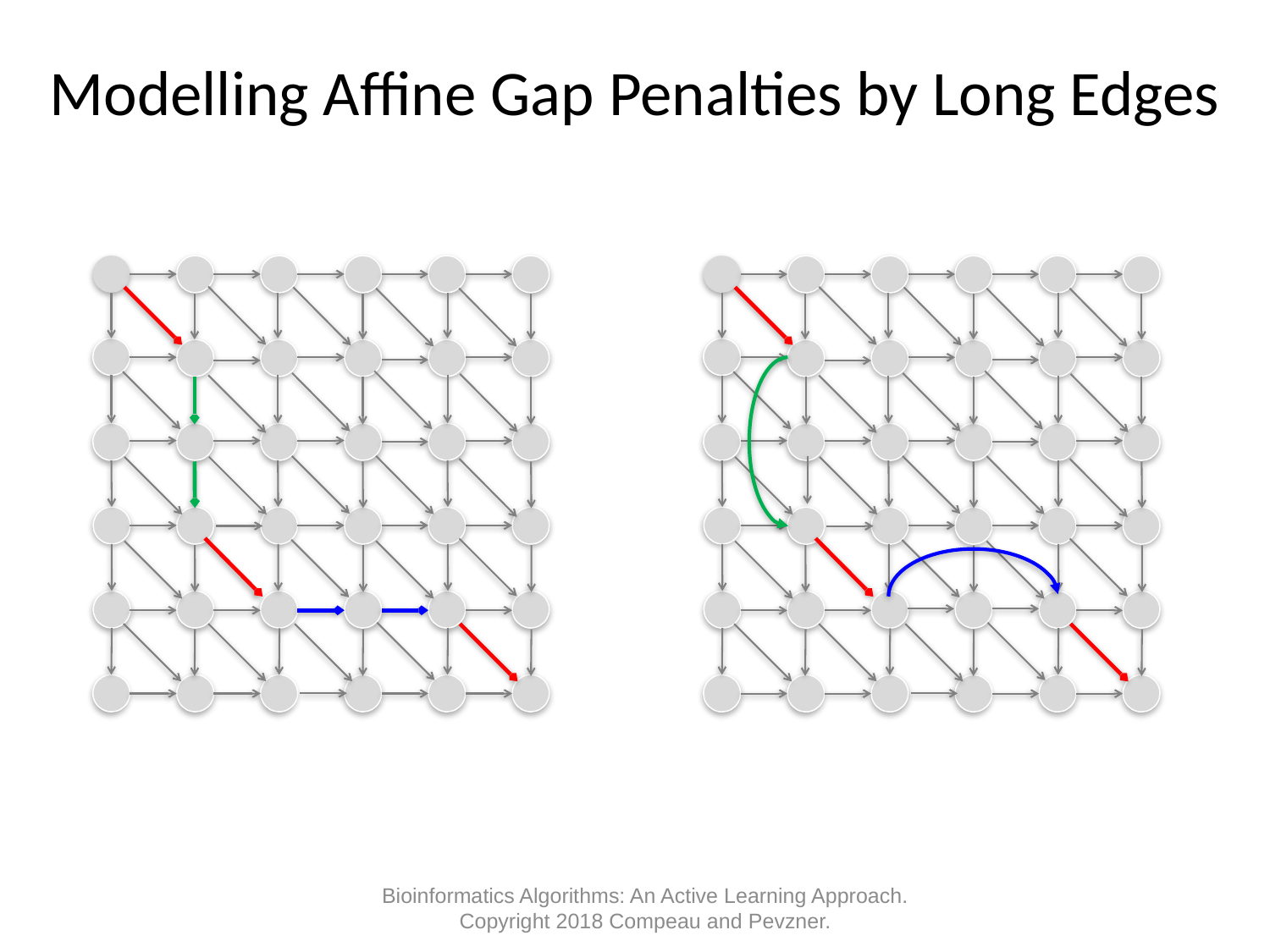

Modelling Affine Gap Penalties by Long Edges

Bioinformatics Algorithms: An Active Learning Approach. Copyright 2018 Compeau and Pevzner.